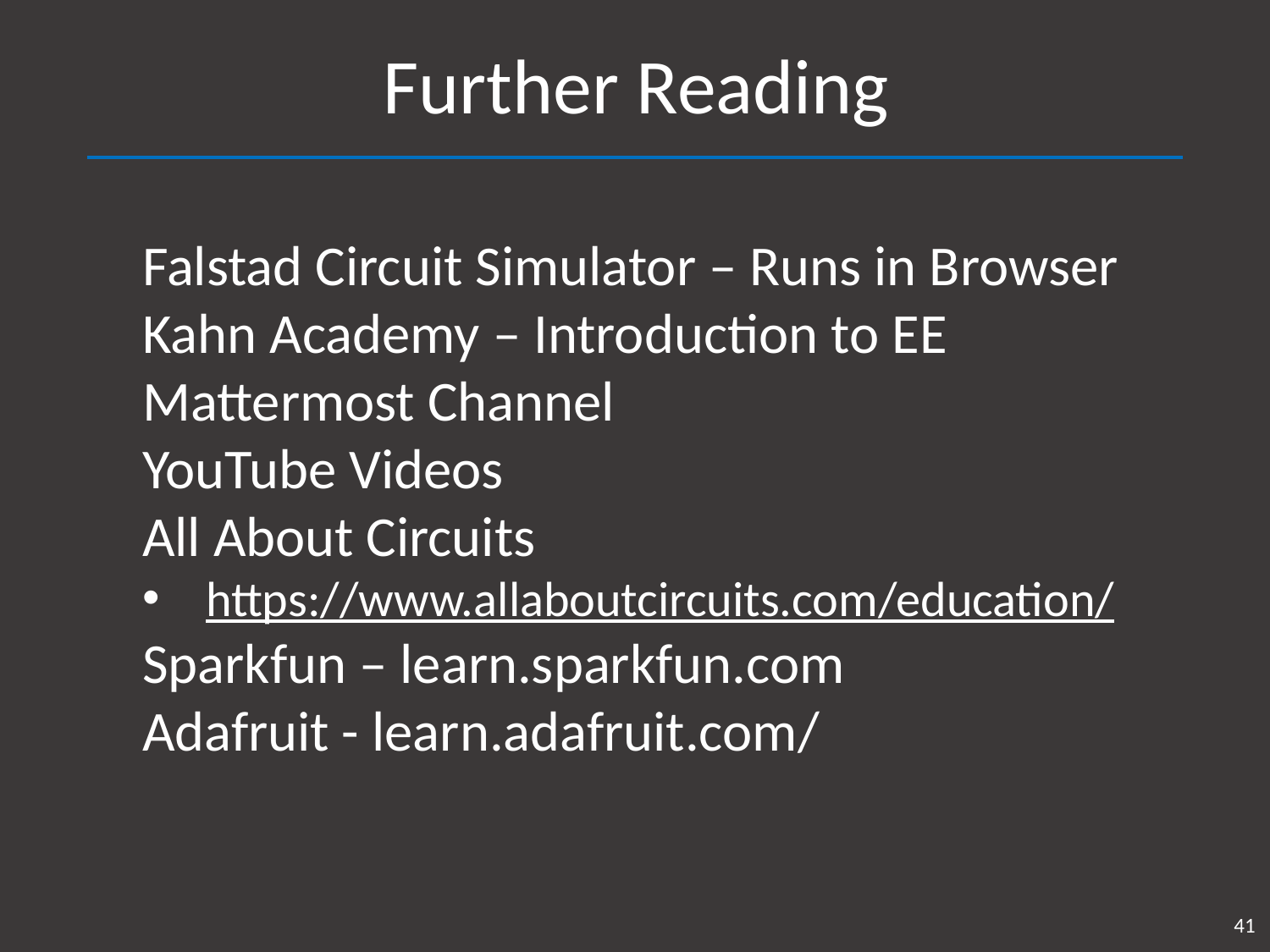

# Further Reading
Falstad Circuit Simulator – Runs in Browser
Kahn Academy – Introduction to EE
Mattermost Channel
YouTube Videos
All About Circuits
https://www.allaboutcircuits.com/education/
Sparkfun – learn.sparkfun.com
Adafruit - learn.adafruit.com/

41